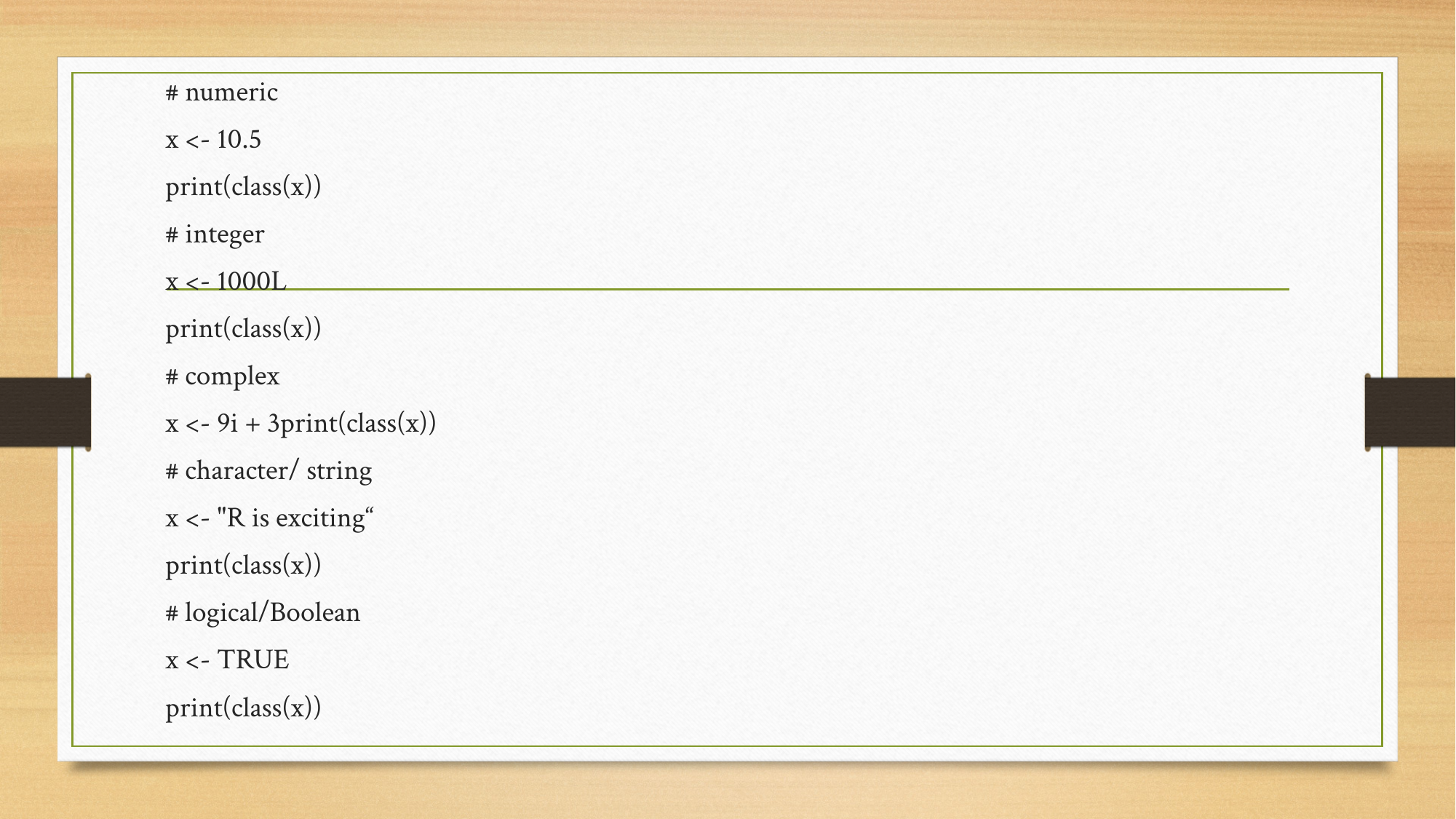

# numeric
x <- 10.5
print(class(x))
# integer
x <- 1000L
print(class(x))
# complex
x <- 9i + 3print(class(x))
# character/ string
x <- "R is exciting“
print(class(x))
# logical/Boolean
x <- TRUE
print(class(x))